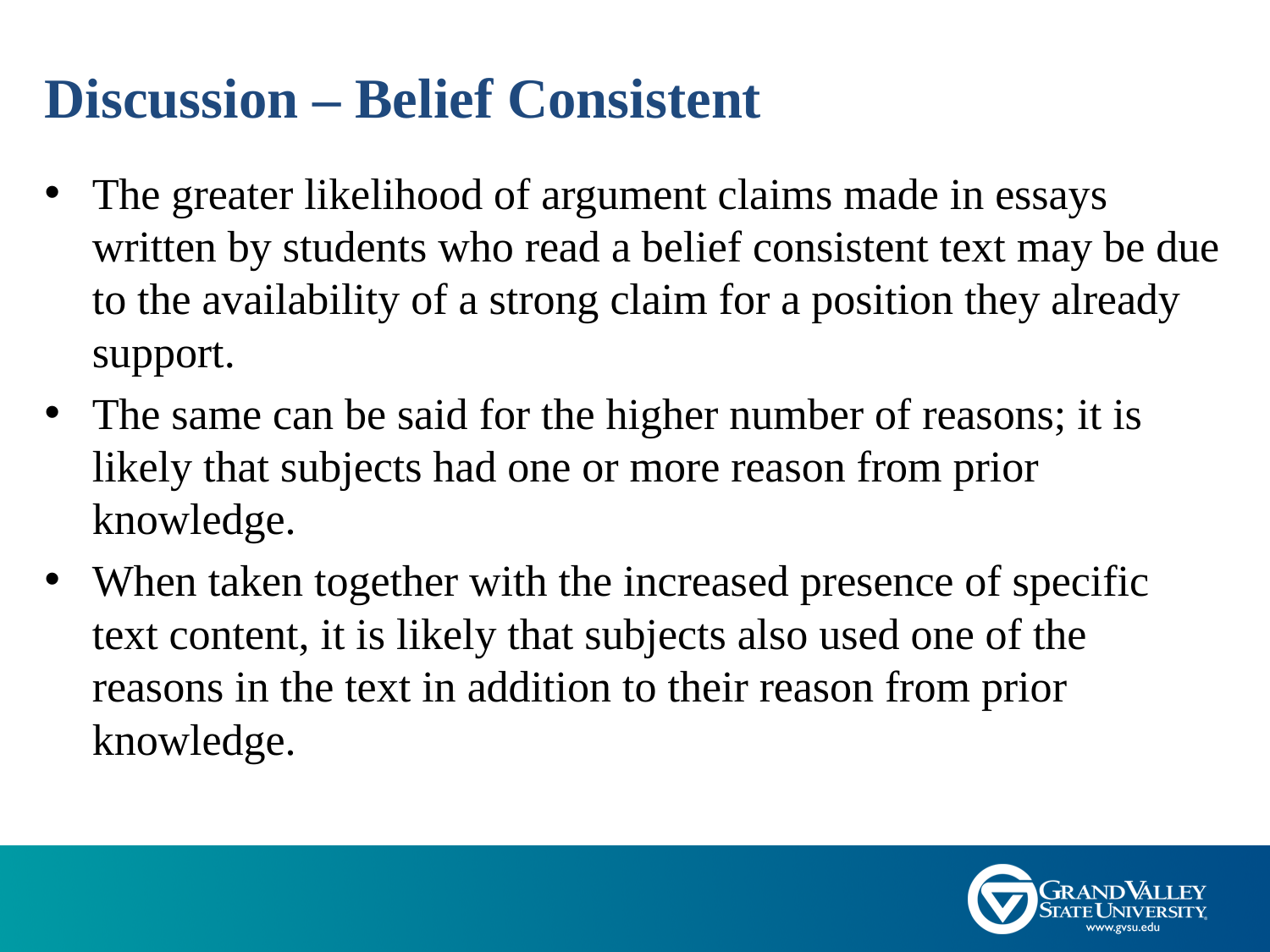

# Discussion – Belief Consistent
The greater likelihood of argument claims made in essays written by students who read a belief consistent text may be due to the availability of a strong claim for a position they already support.
The same can be said for the higher number of reasons; it is likely that subjects had one or more reason from prior knowledge.
When taken together with the increased presence of specific text content, it is likely that subjects also used one of the reasons in the text in addition to their reason from prior knowledge.